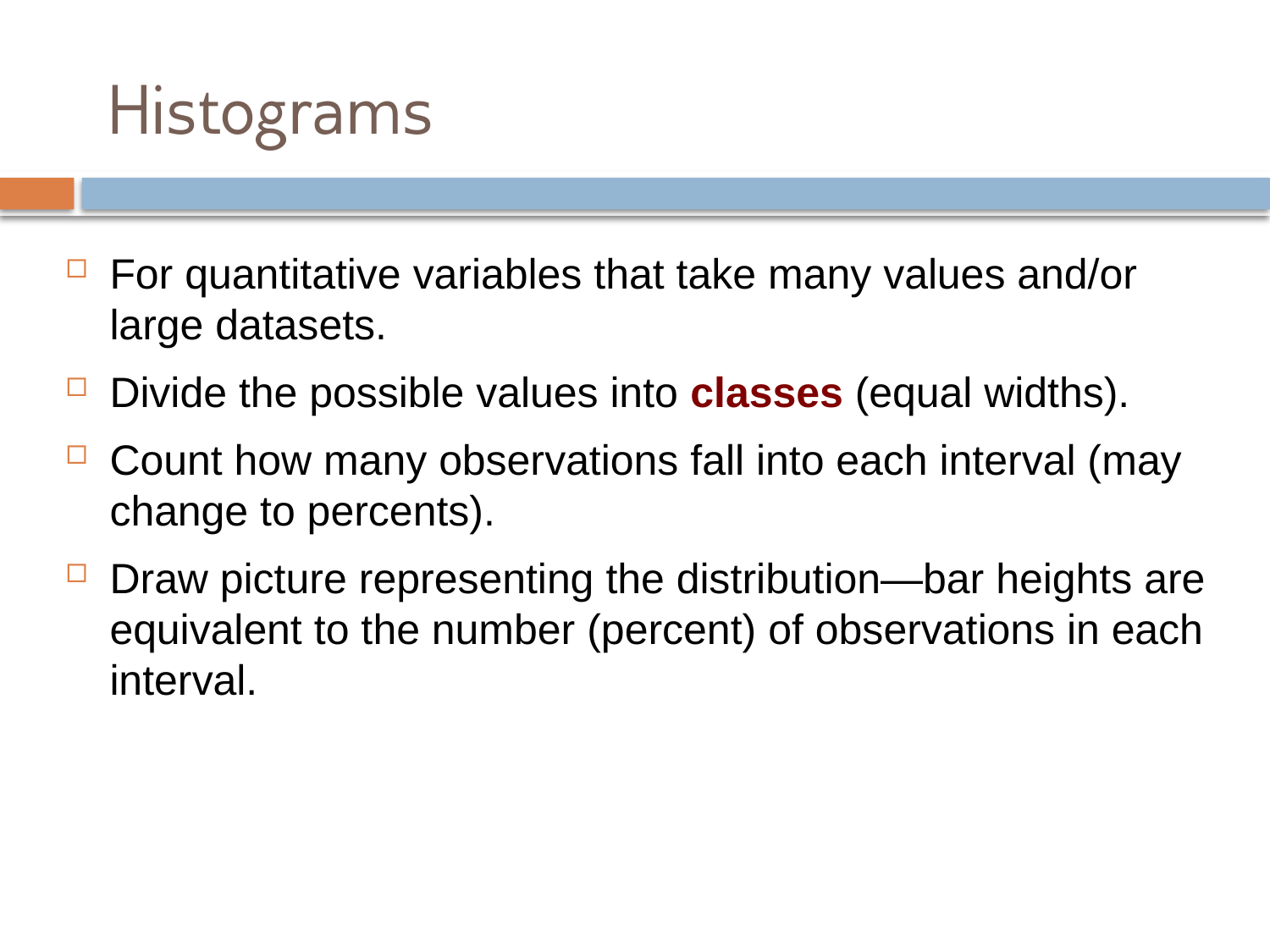

# Histograms
For quantitative variables that take many values and/or large datasets.
Divide the possible values into classes (equal widths).
Count how many observations fall into each interval (may change to percents).
Draw picture representing the distribution―bar heights are equivalent to the number (percent) of observations in each interval.